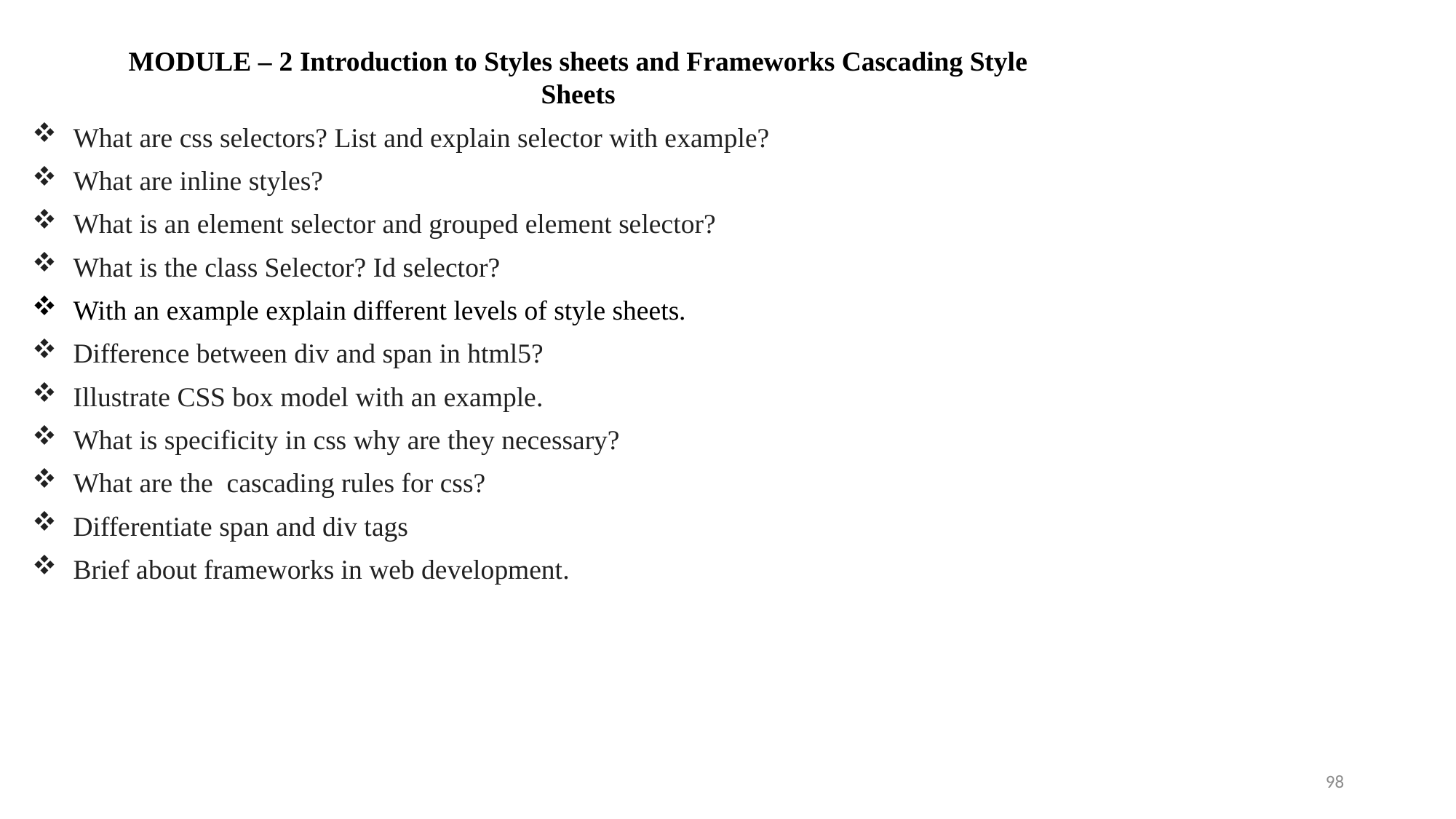

MODULE – 2 Introduction to Styles sheets and Frameworks Cascading Style Sheets
What are css selectors? List and explain selector with example?
What are inline styles?
What is an element selector and grouped element selector?
What is the class Selector? Id selector?
With an example explain different levels of style sheets.
Difference between div and span in html5?
Illustrate CSS box model with an example.
What is specificity in css why are they necessary?
What are the  cascading rules for css?
Differentiate span and div tags
Brief about frameworks in web development.

98